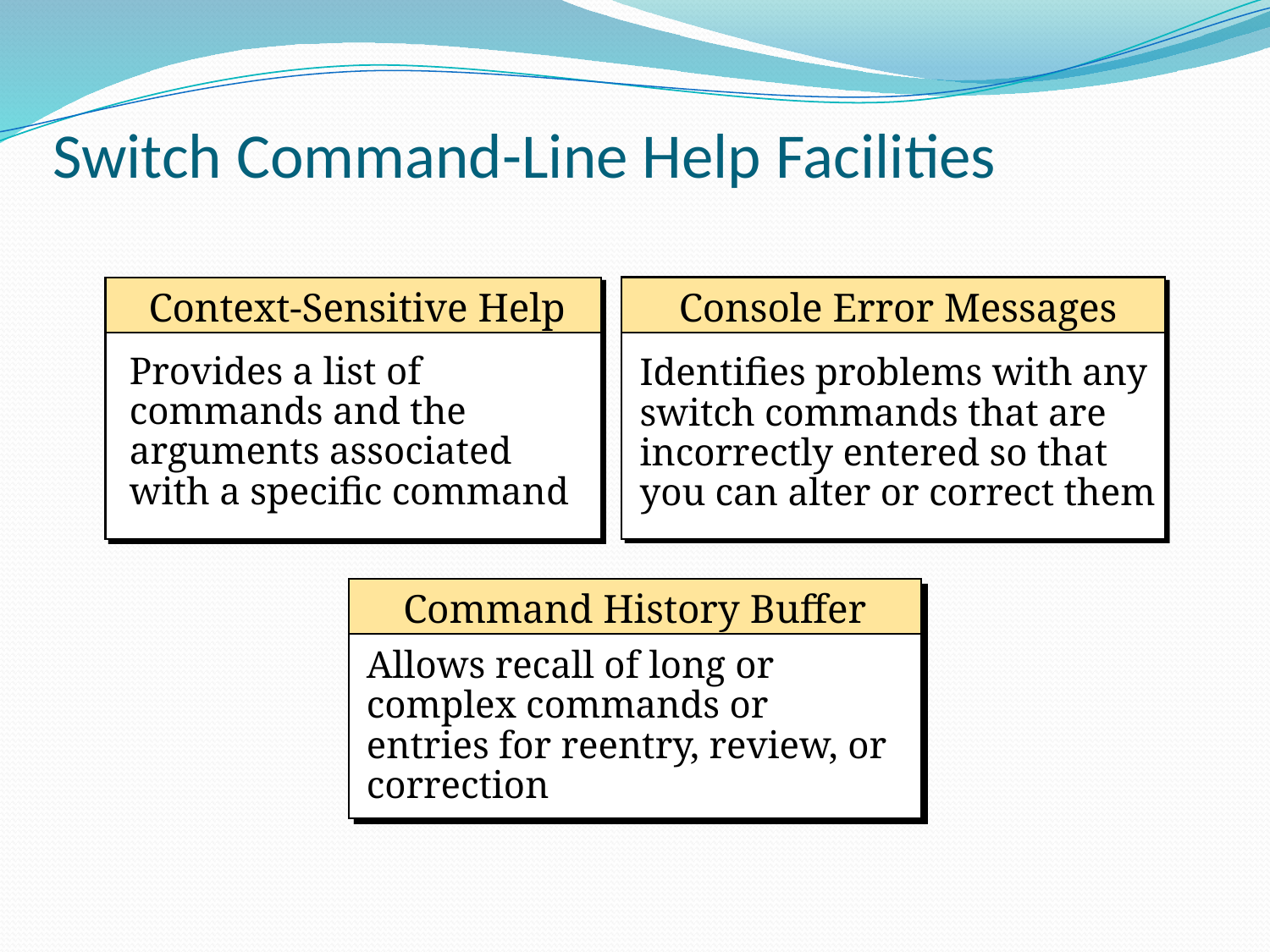

# Switch Command-Line Help Facilities
Context-Sensitive Help
Console Error Messages

Provides a list of commands and the arguments associated
with a specific command
Identifies problems with any switch commands that are incorrectly entered so that you can alter or correct them

Command History Buffer

Allows recall of long or complex commands or entries for reentry, review, or correction